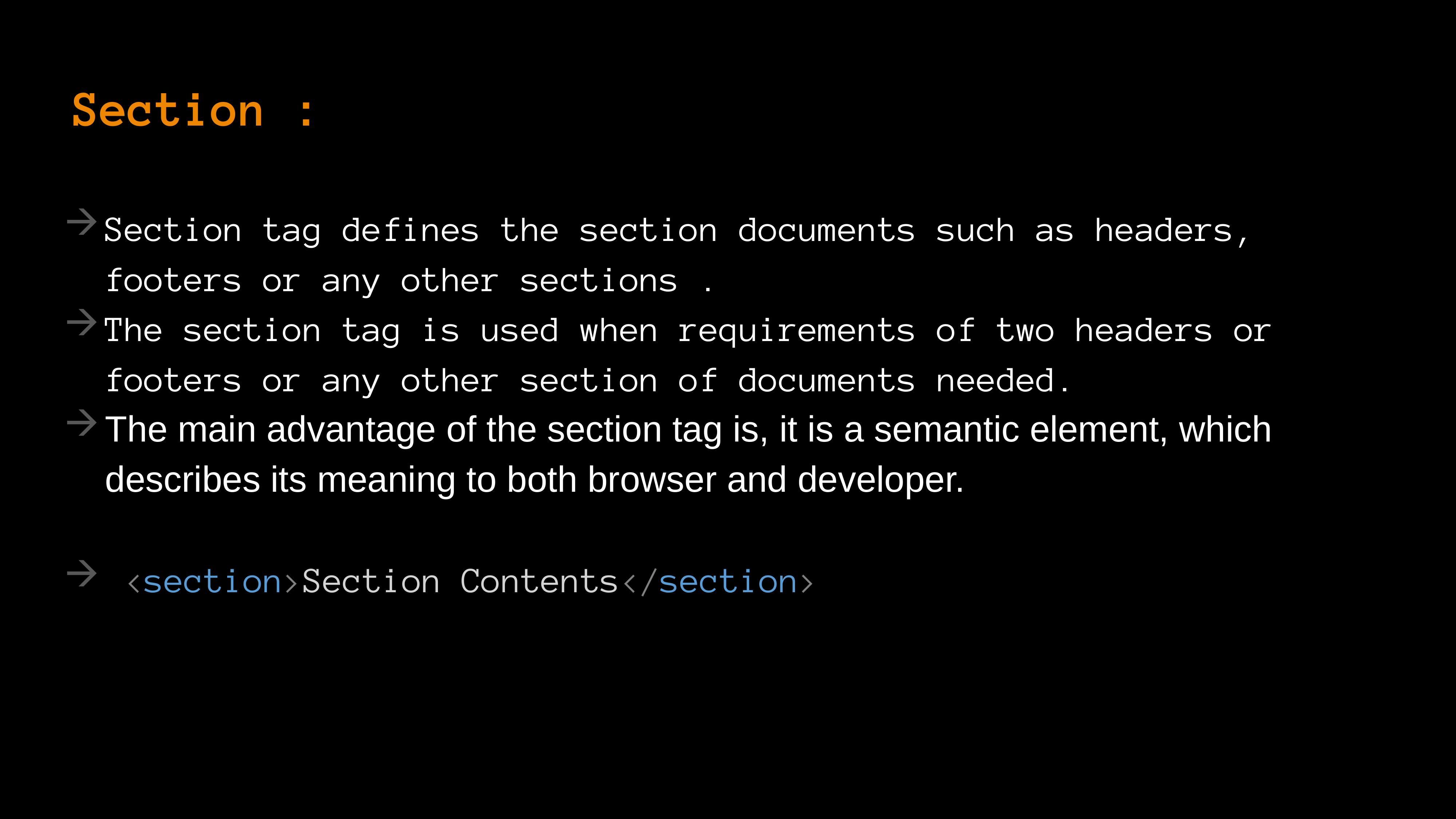

HTML paragraph</
Image Tag Example
Section :
Section tag defines the section documents such as headers, footers or any other sections .
The section tag is used when requirements of two headers or footers or any other section of documents needed.
The main advantage of the section tag is, it is a semantic element, which describes its meaning to both browser and developer.

 <section>Section Contents</section>